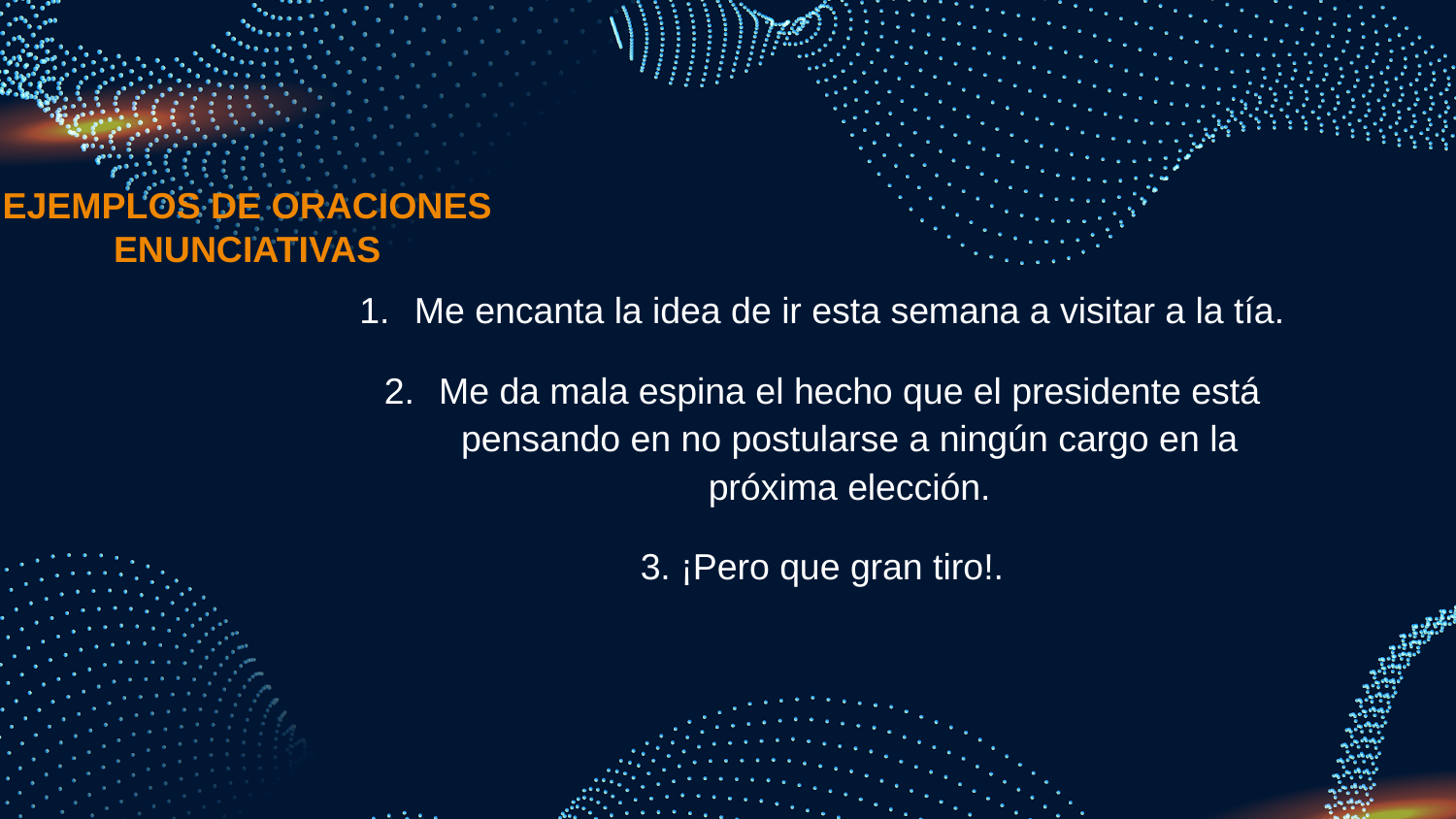

# Ejemplos de oraciones enunciativas

Me encanta la idea de ir esta semana a visitar a la tía.
Me da mala espina el hecho que el presidente está pensando en no postularse a ningún cargo en la próxima elección.
3. ¡Pero que gran tiro!.